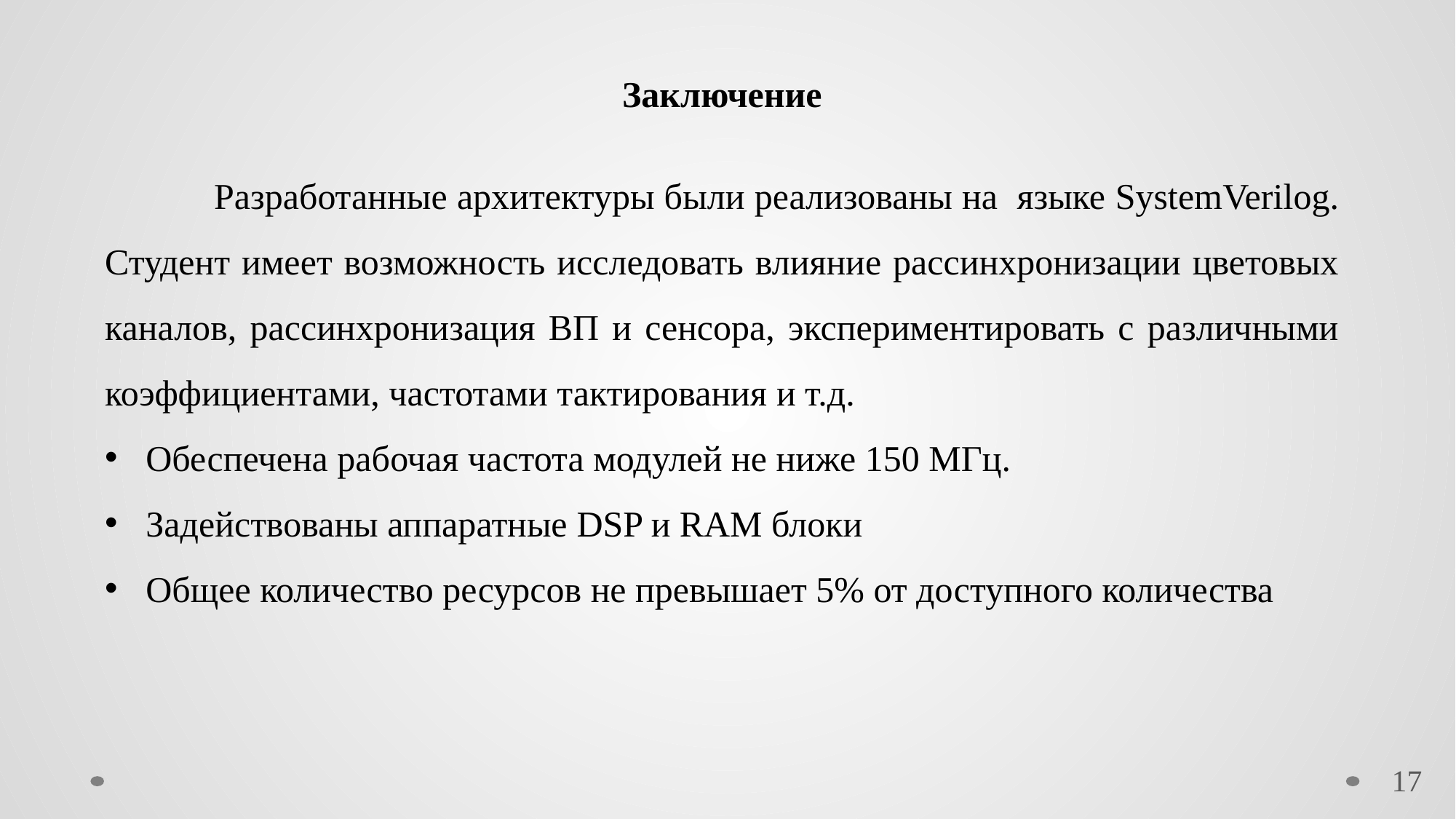

Заключение
	Разработанные архитектуры были реализованы на  языке SystemVerilog.
Студент имеет возможность исследовать влияние рассинхронизации цветовых каналов, рассинхронизация ВП и сенсора, экспериментировать с различными коэффициентами, частотами тактирования и т.д.
Обеспечена рабочая частота модулей не ниже 150 МГц.
Задействованы аппаратные DSP и RAM блоки
Общее количество ресурсов не превышает 5% от доступного количества

17